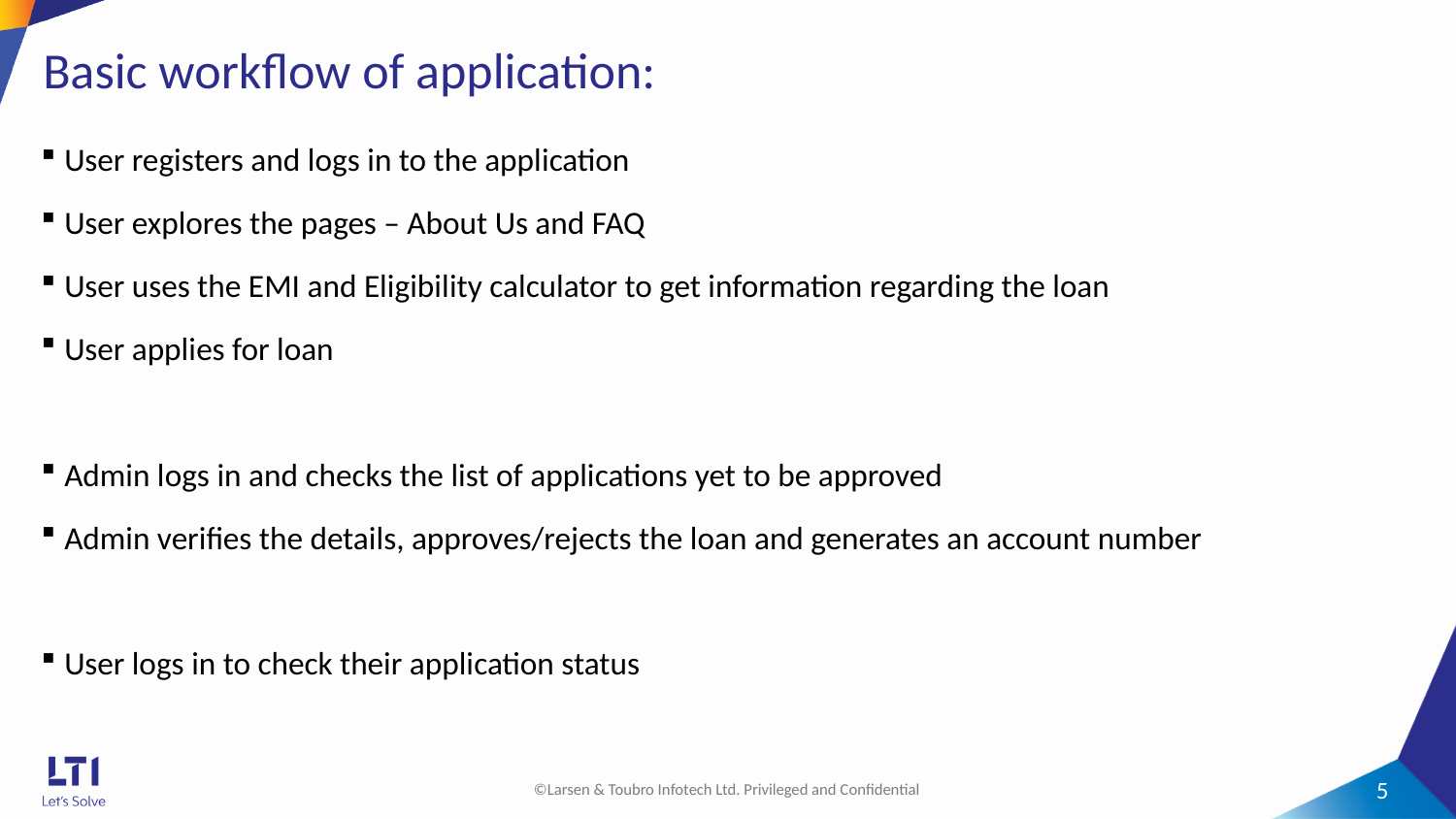

# Basic workflow of application:
User registers and logs in to the application
User explores the pages – About Us and FAQ
User uses the EMI and Eligibility calculator to get information regarding the loan
User applies for loan

Admin logs in and checks the list of applications yet to be approved
Admin verifies the details, approves/rejects the loan and generates an account number

User logs in to check their application status